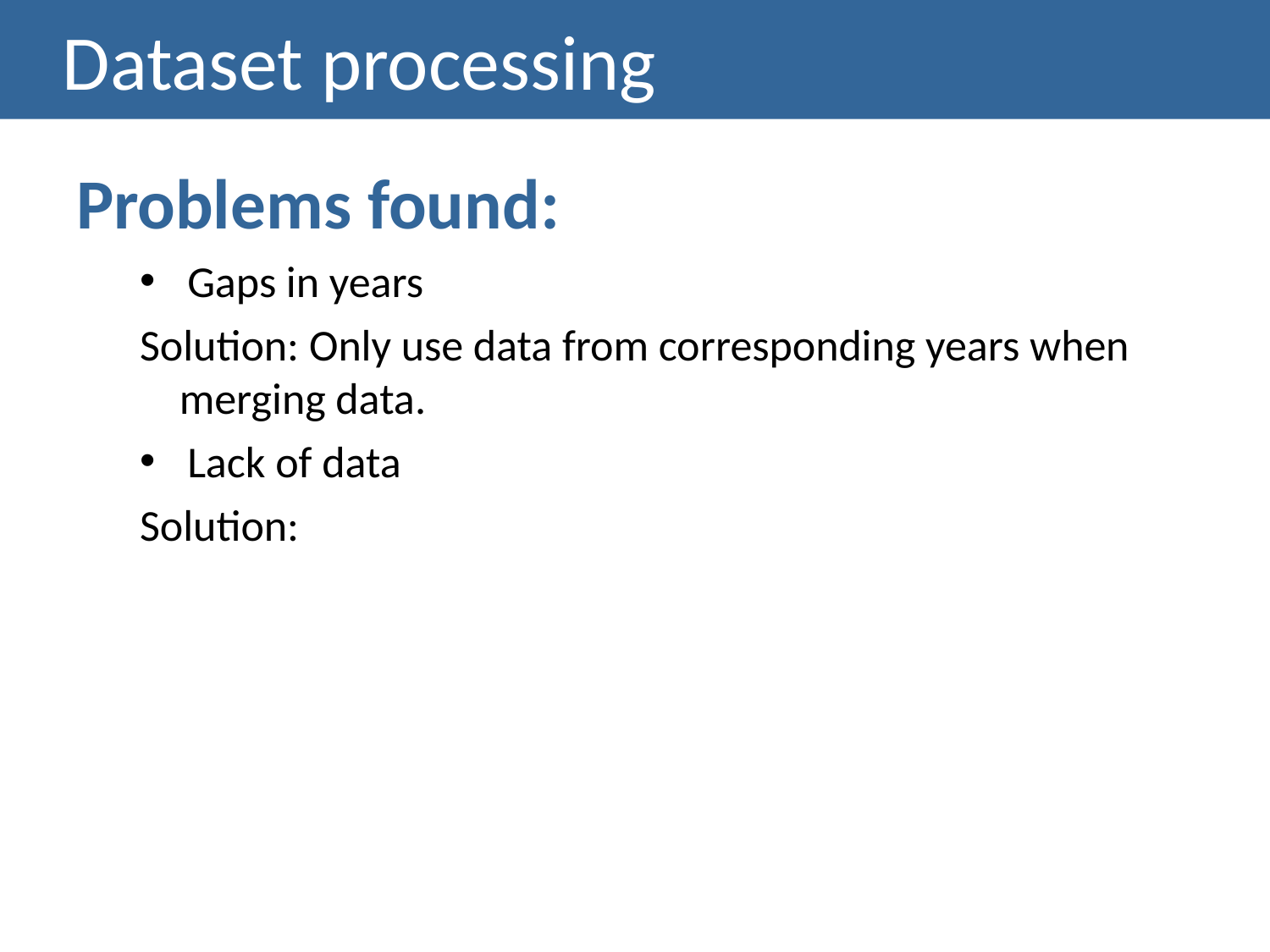

# Dataset processing
Problems found:
Gaps in years
Solution: Only use data from corresponding years when merging data.
Lack of data
Solution: